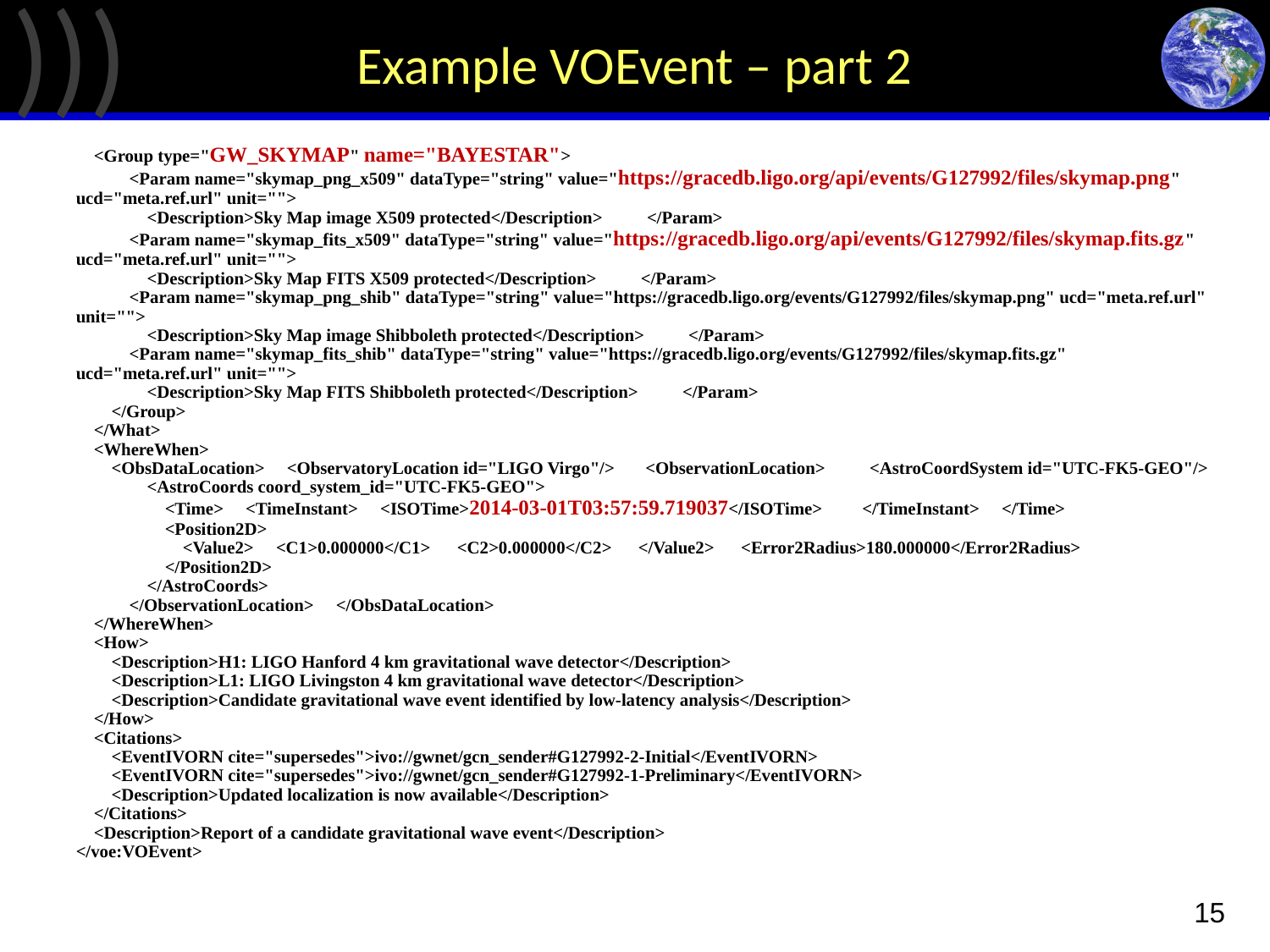

# Example VOEvent – part 2
    <Group type="GW_SKYMAP" name="BAYESTAR">
            <Param name="skymap_png_x509" dataType="string" value="https://gracedb.ligo.org/api/events/G127992/files/skymap.png" ucd="meta.ref.url" unit="">
                <Description>Sky Map image X509 protected</Description>          </Param>
            <Param name="skymap_fits_x509" dataType="string" value="https://gracedb.ligo.org/api/events/G127992/files/skymap.fits.gz" ucd="meta.ref.url" unit="">
                <Description>Sky Map FITS X509 protected</Description>          </Param>
            <Param name="skymap_png_shib" dataType="string" value="https://gracedb.ligo.org/events/G127992/files/skymap.png" ucd="meta.ref.url" unit="">
                <Description>Sky Map image Shibboleth protected</Description>          </Param>
            <Param name="skymap_fits_shib" dataType="string" value="https://gracedb.ligo.org/events/G127992/files/skymap.fits.gz" ucd="meta.ref.url" unit="">
                <Description>Sky Map FITS Shibboleth protected</Description>          </Param>
        </Group>
    </What>
    <WhereWhen>
        <ObsDataLocation>     <ObservatoryLocation id="LIGO Virgo"/>       <ObservationLocation>          <AstroCoordSystem id="UTC-FK5-GEO"/>
                <AstroCoords coord_system_id="UTC-FK5-GEO">
                    <Time>     <TimeInstant>     <ISOTime>2014-03-01T03:57:59.719037</ISOTime>         </TimeInstant>     </Time>
                    <Position2D>
                        <Value2>     <C1>0.000000</C1>      <C2>0.000000</C2>      </Value2>      <Error2Radius>180.000000</Error2Radius>
                    </Position2D>
                </AstroCoords>
            </ObservationLocation>     </ObsDataLocation>
    </WhereWhen>
    <How>
        <Description>H1: LIGO Hanford 4 km gravitational wave detector</Description>
        <Description>L1: LIGO Livingston 4 km gravitational wave detector</Description>
        <Description>Candidate gravitational wave event identified by low-latency analysis</Description>
    </How>
    <Citations>
        <EventIVORN cite="supersedes">ivo://gwnet/gcn_sender#G127992-2-Initial</EventIVORN>
        <EventIVORN cite="supersedes">ivo://gwnet/gcn_sender#G127992-1-Preliminary</EventIVORN>
        <Description>Updated localization is now available</Description>
    </Citations>
    <Description>Report of a candidate gravitational wave event</Description>
</voe:VOEvent>

15